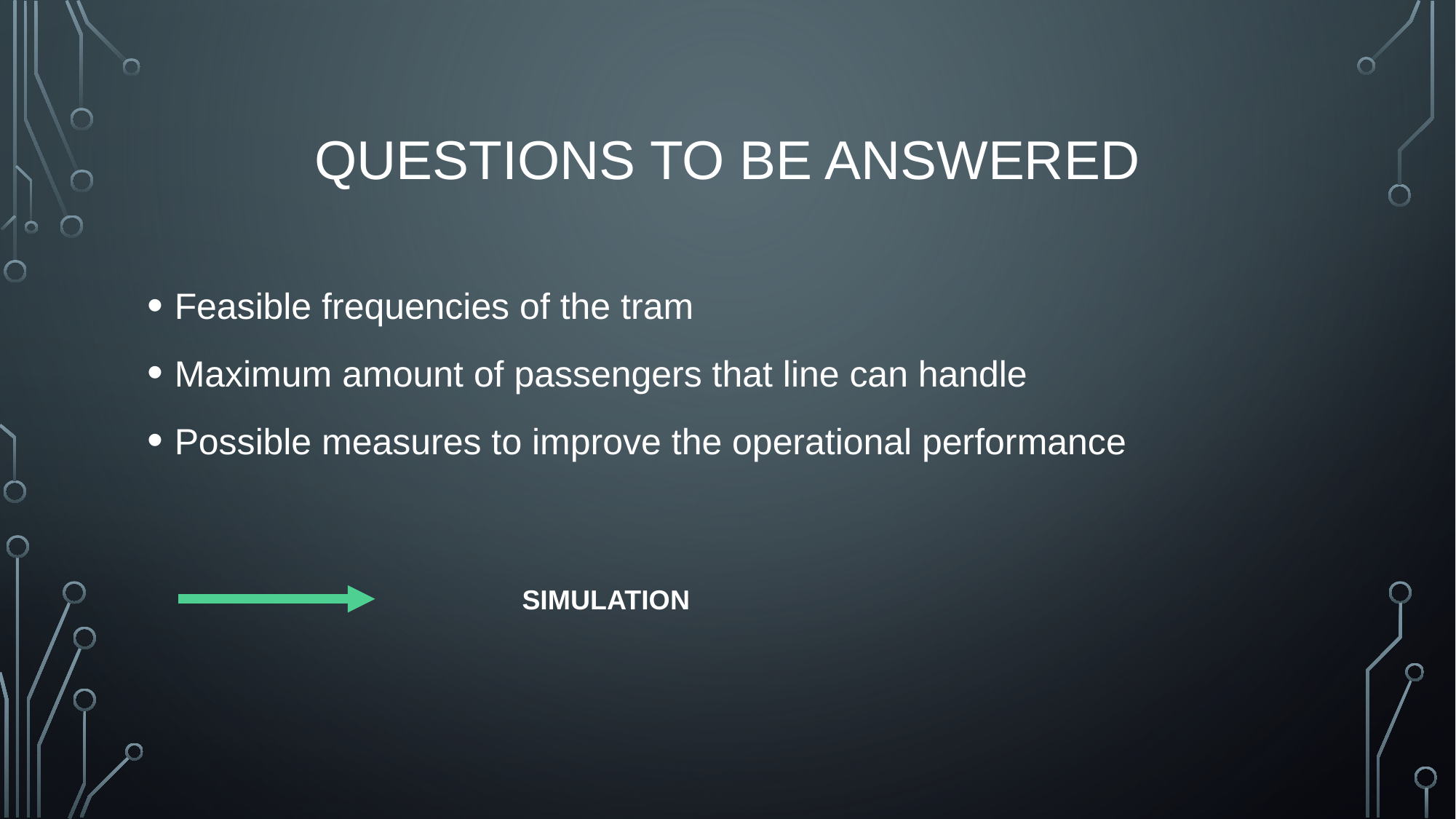

# Questions to be answered
Feasible frequencies of the tram
Maximum amount of passengers that line can handle
Possible measures to improve the operational performance
SIMULATION